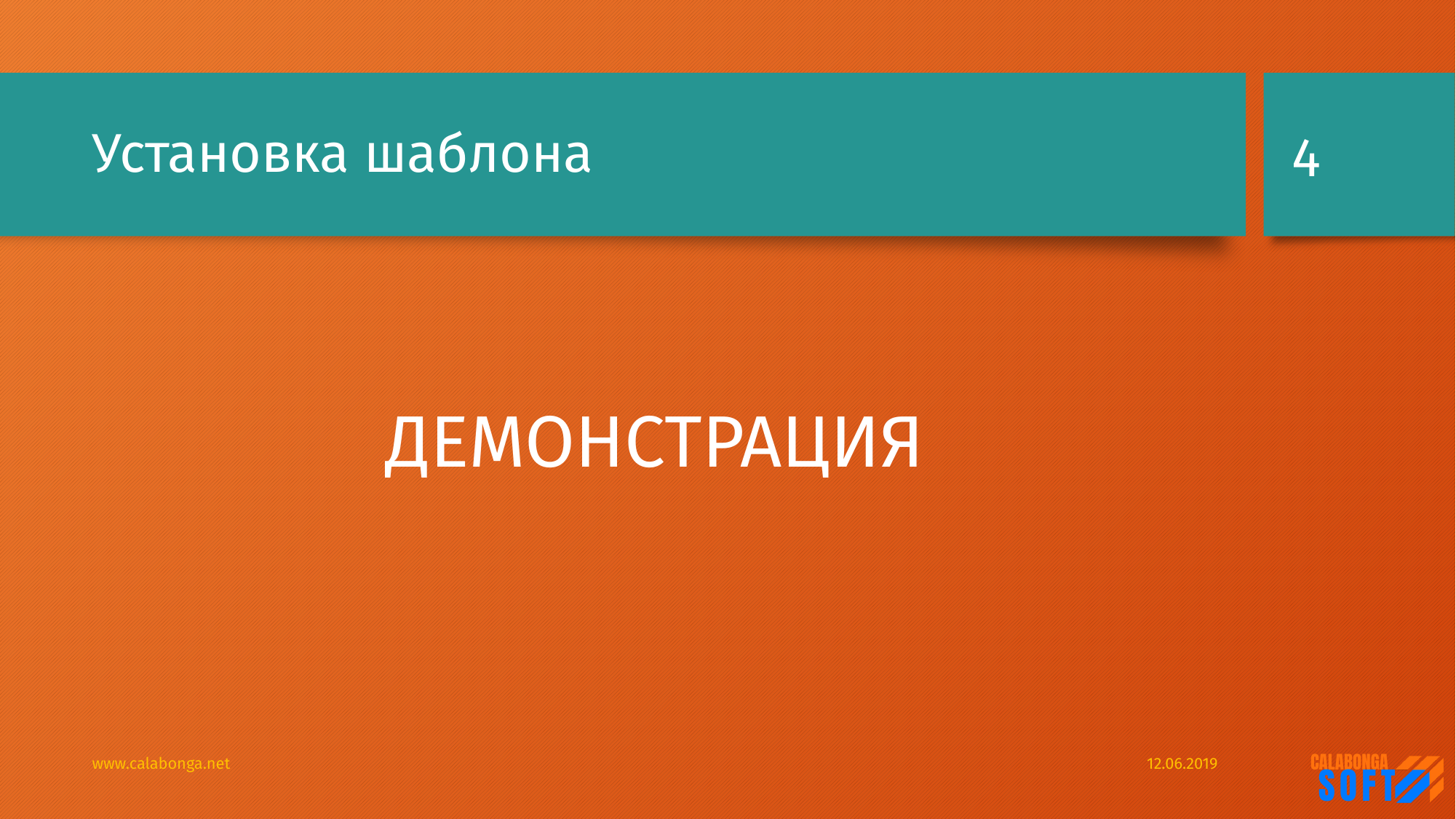

4
# Установка шаблона
ДЕМОНСТРАЦИЯ
www.calabonga.net
12.06.2019